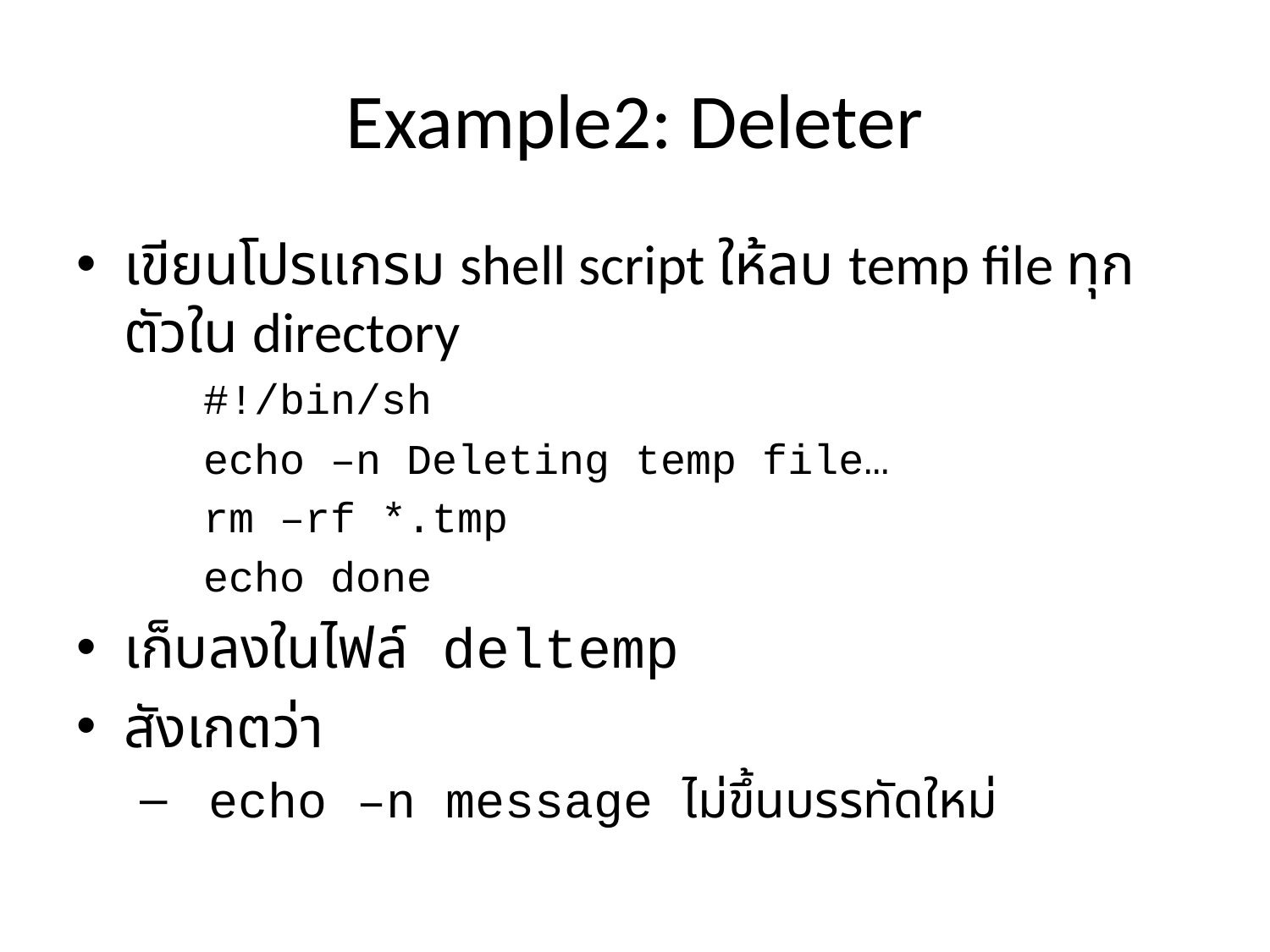

# Example2: Deleter
เขียนโปรแกรม shell script ให้ลบ temp file ทุกตัวใน directory
#!/bin/sh
echo –n Deleting temp file…
rm –rf *.tmp
echo done
เก็บลงในไฟล์ deltemp
สังเกตว่า
 echo –n message ไม่ขึ้นบรรทัดใหม่